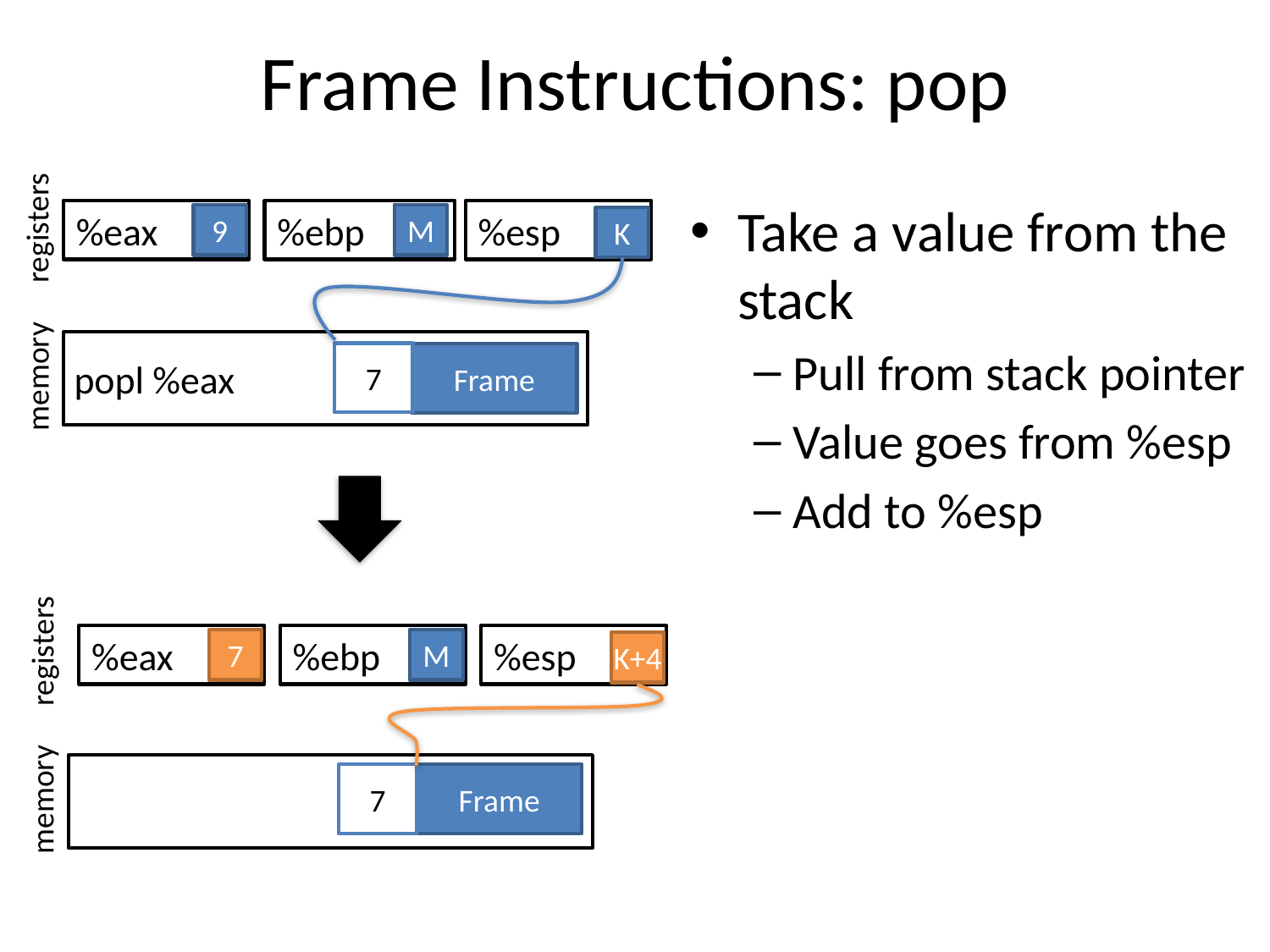

# Frame Instructions: pop
Take a value from the stack
Pull from stack pointer
Value goes from %esp
Add to %esp
%eax
9
%ebp
M
%esp
K
registers

7
Frame
popl %eax
memory

%eax
7
%ebp
M
%esp
K+4
registers

7
Frame
memory